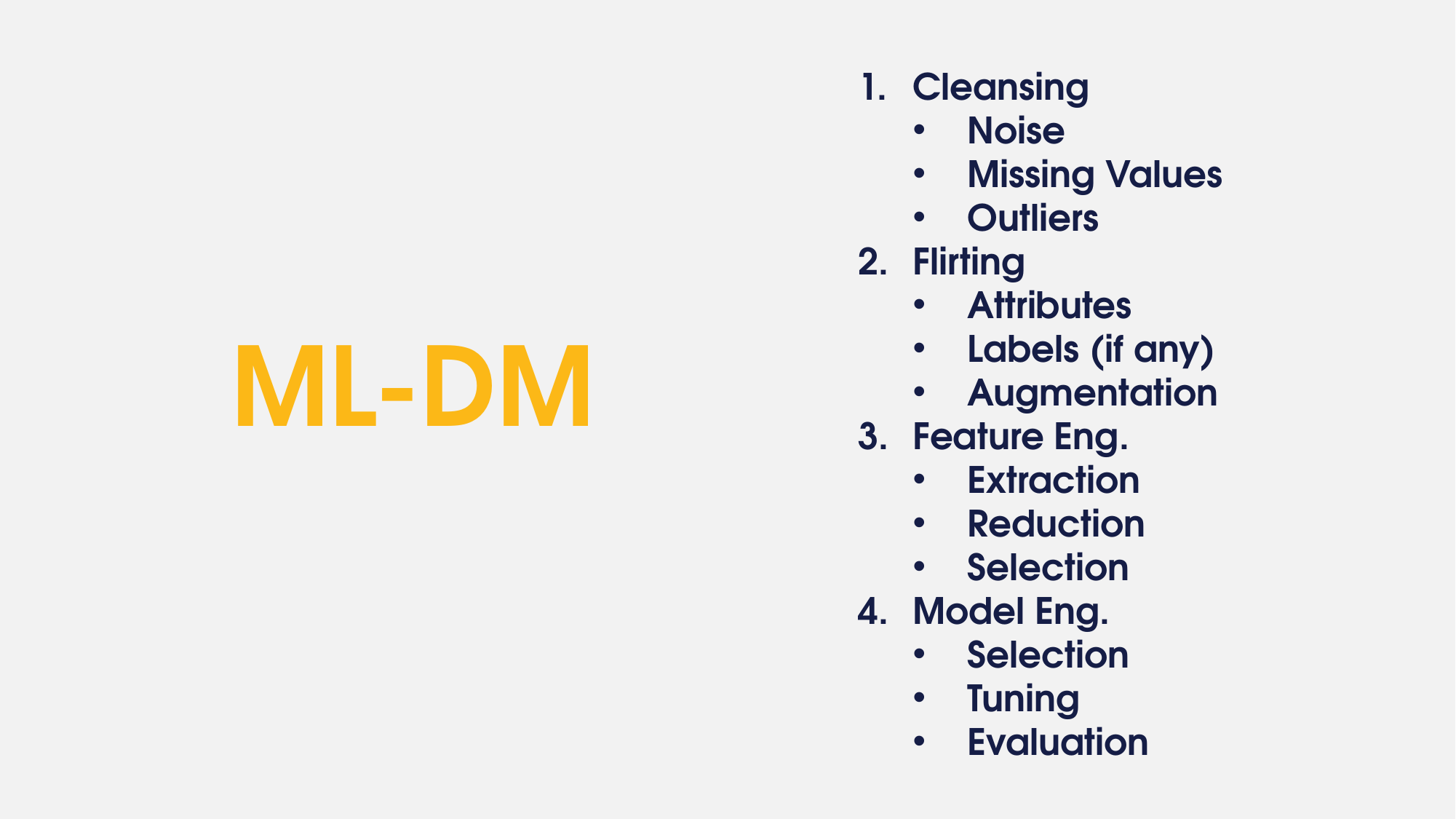

Cleansing
Noise
Missing Values
Outliers
Flirting
Attributes
Labels (if any)
Augmentation
Feature Eng.
Extraction
Reduction
Selection
Model Eng.
Selection
Tuning
Evaluation

ML-DM